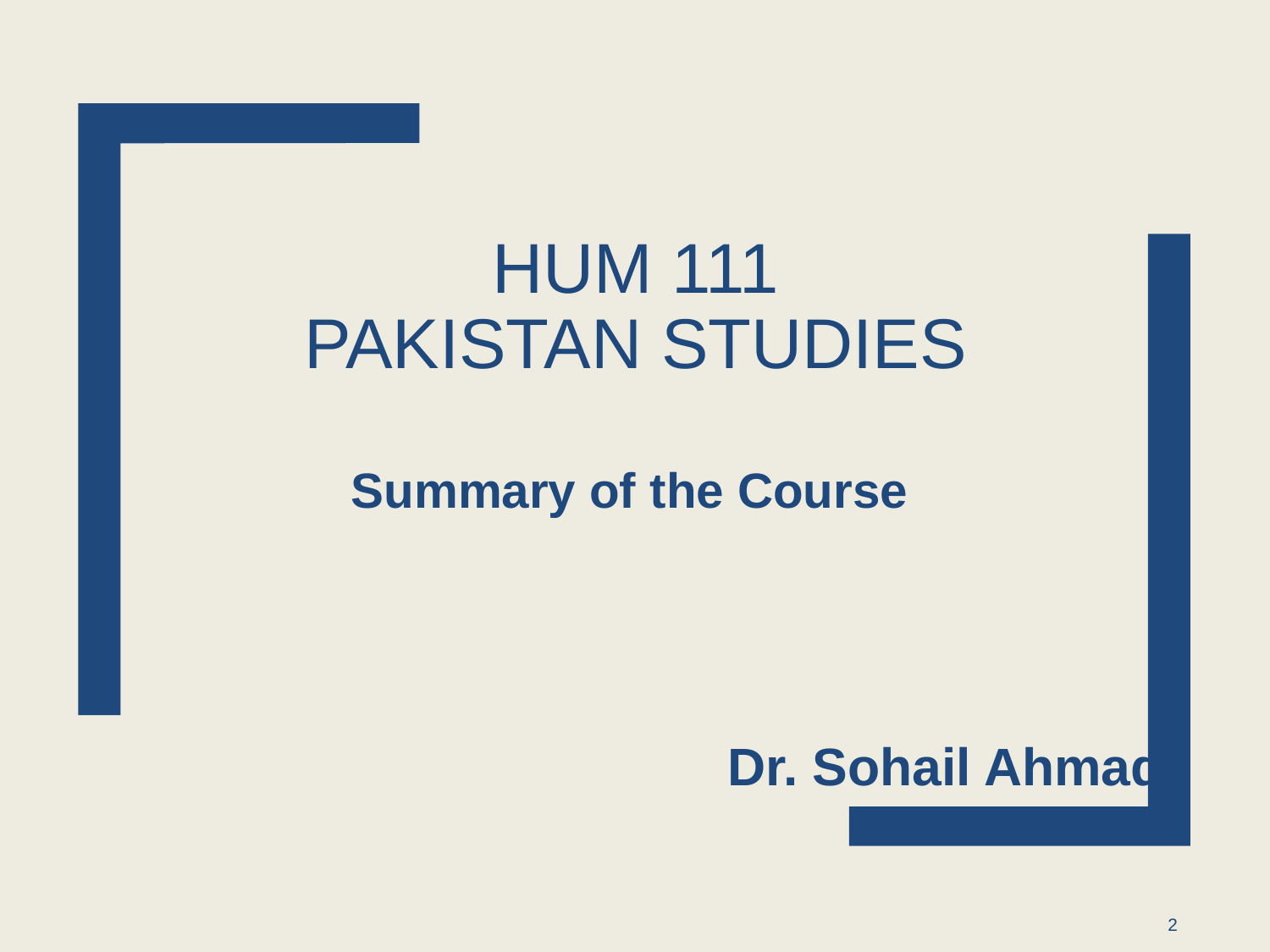

# HUM 111 Pakistan Studies
Summary of the Course
Dr. Sohail Ahmad
2